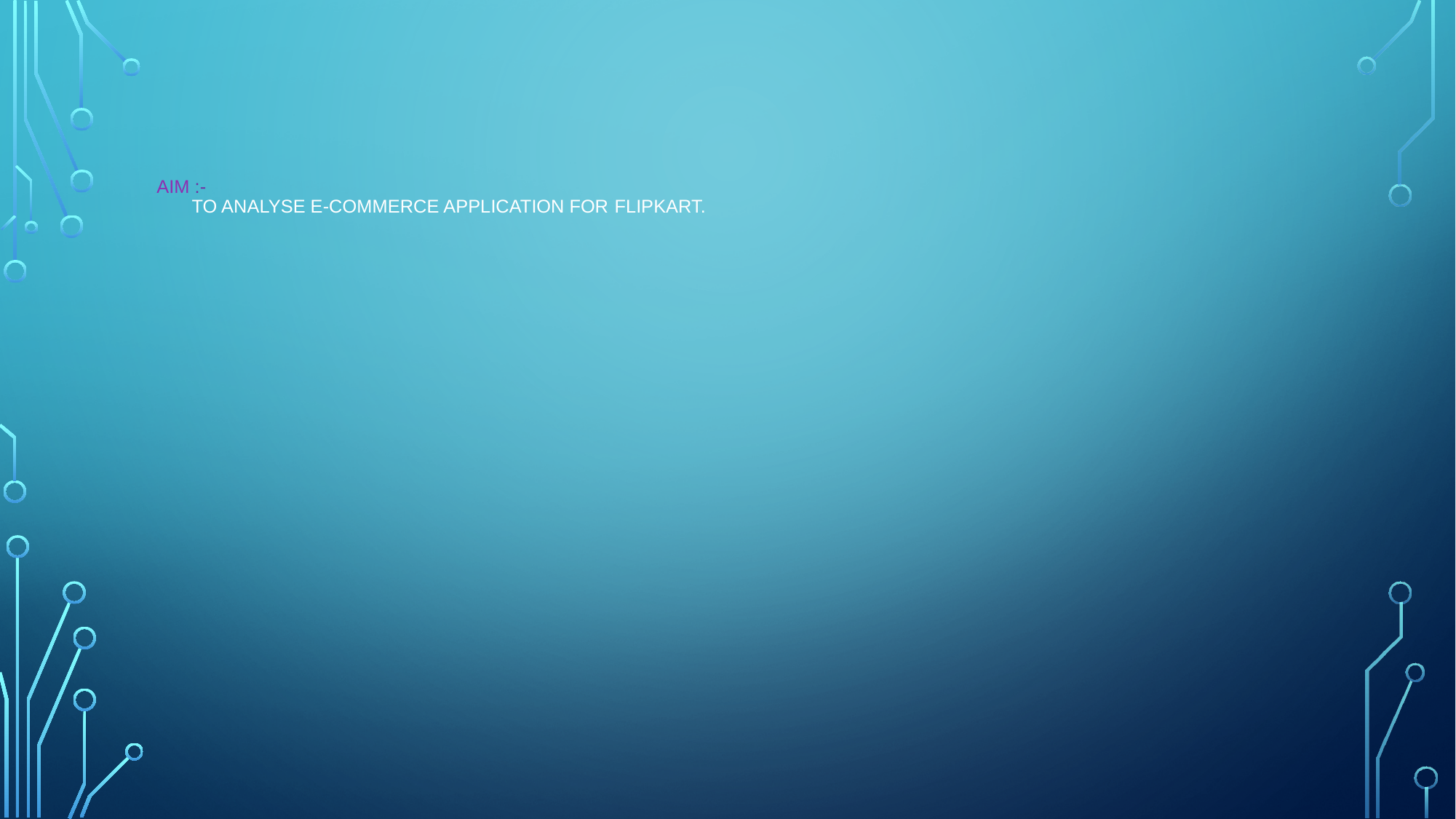

# AIM :- TO ANALYSE e-commerce application for FLIPKART.